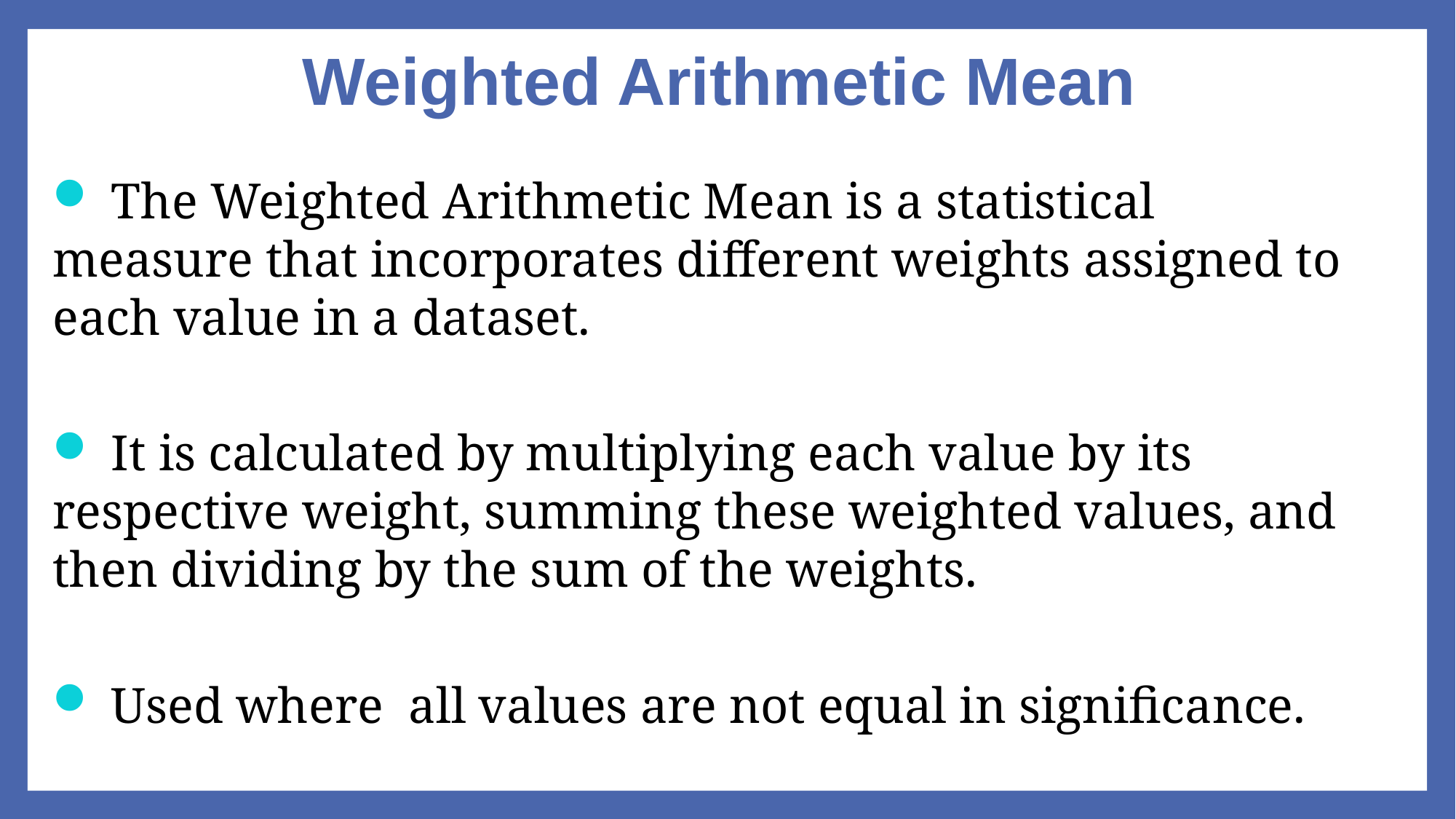

# Weighted Arithmetic Mean
 The Weighted Arithmetic Mean is a statistical measure that incorporates different weights assigned to each value in a dataset.

 It is calculated by multiplying each value by its respective weight, summing these weighted values, and then dividing by the sum of the weights.

 Used where  all values are not equal in significance.